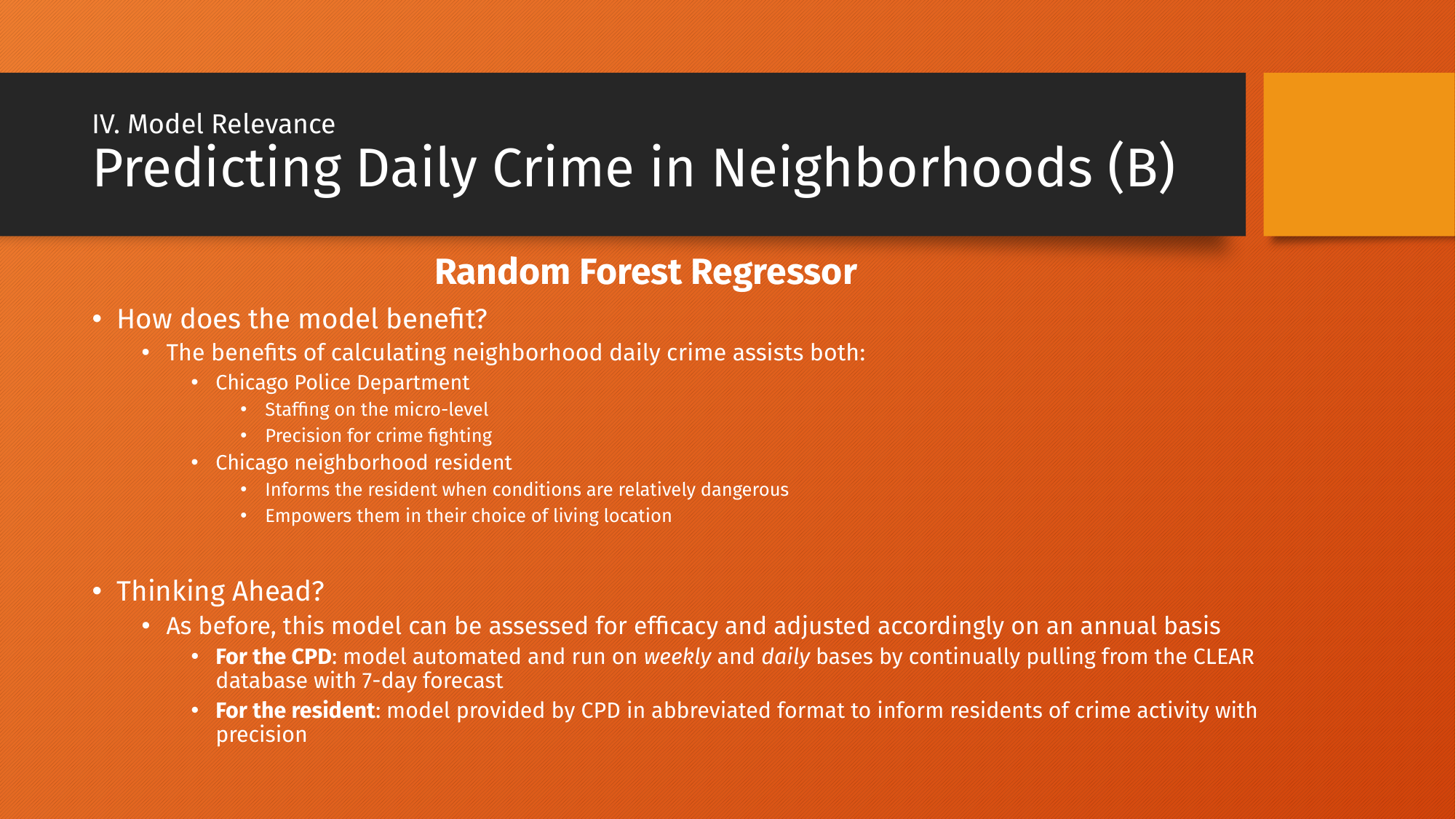

# IV. Model Relevance Predicting Daily Crime in Neighborhoods (B)
Random Forest Regressor
How does the model benefit?
The benefits of calculating neighborhood daily crime assists both:
Chicago Police Department
Staffing on the micro-level
Precision for crime fighting
Chicago neighborhood resident
Informs the resident when conditions are relatively dangerous
Empowers them in their choice of living location

Thinking Ahead?
As before, this model can be assessed for efficacy and adjusted accordingly on an annual basis
For the CPD: model automated and run on weekly and daily bases by continually pulling from the CLEAR database with 7-day forecast
For the resident: model provided by CPD in abbreviated format to inform residents of crime activity with precision